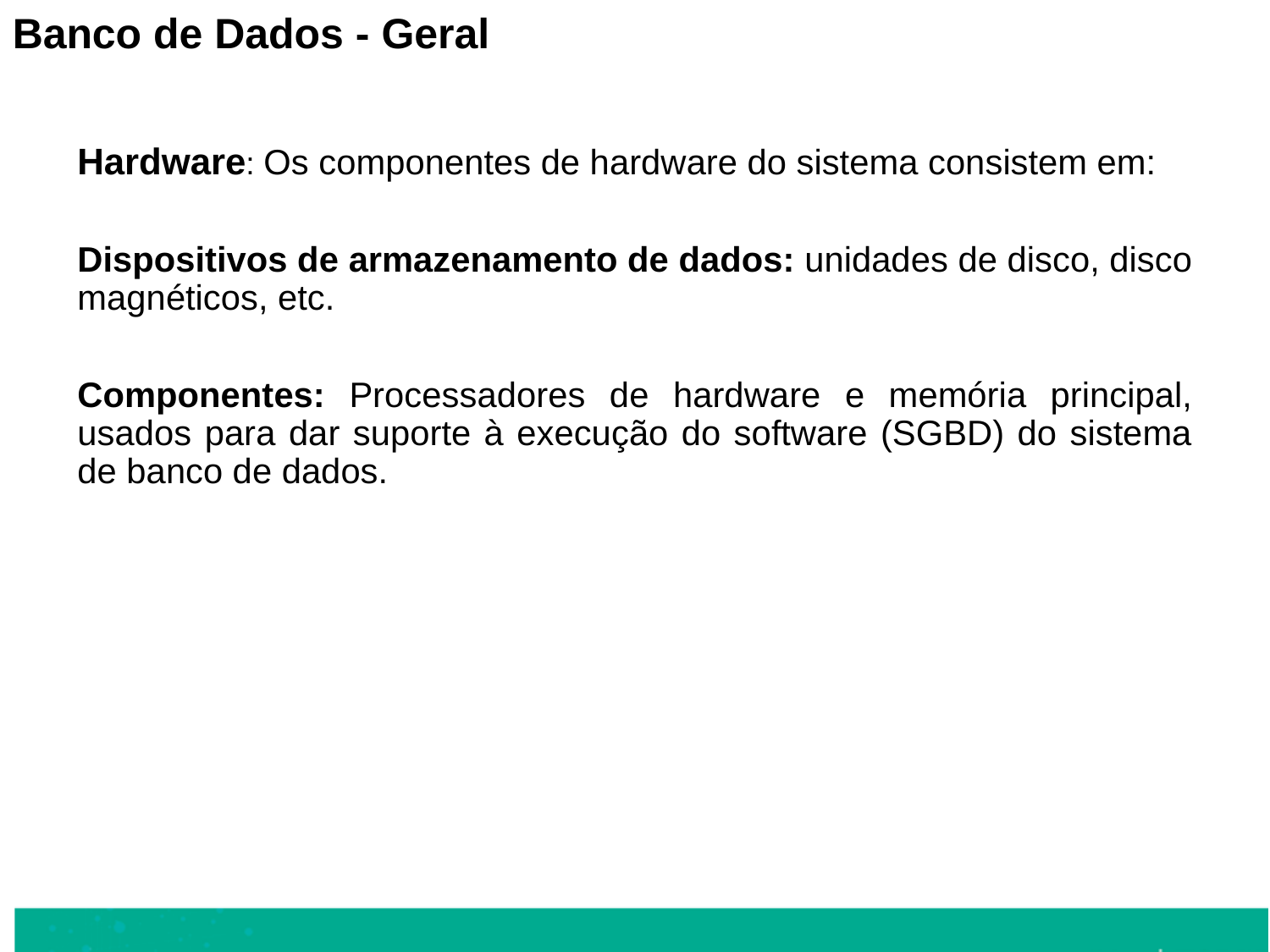

Banco de Dados - Geral
	Hardware: Os componentes de hardware do sistema consistem em:

	Dispositivos de armazenamento de dados: unidades de disco, disco magnéticos, etc.

	Componentes: Processadores de hardware e memória principal, usados para dar suporte à execução do software (SGBD) do sistema de banco de dados.